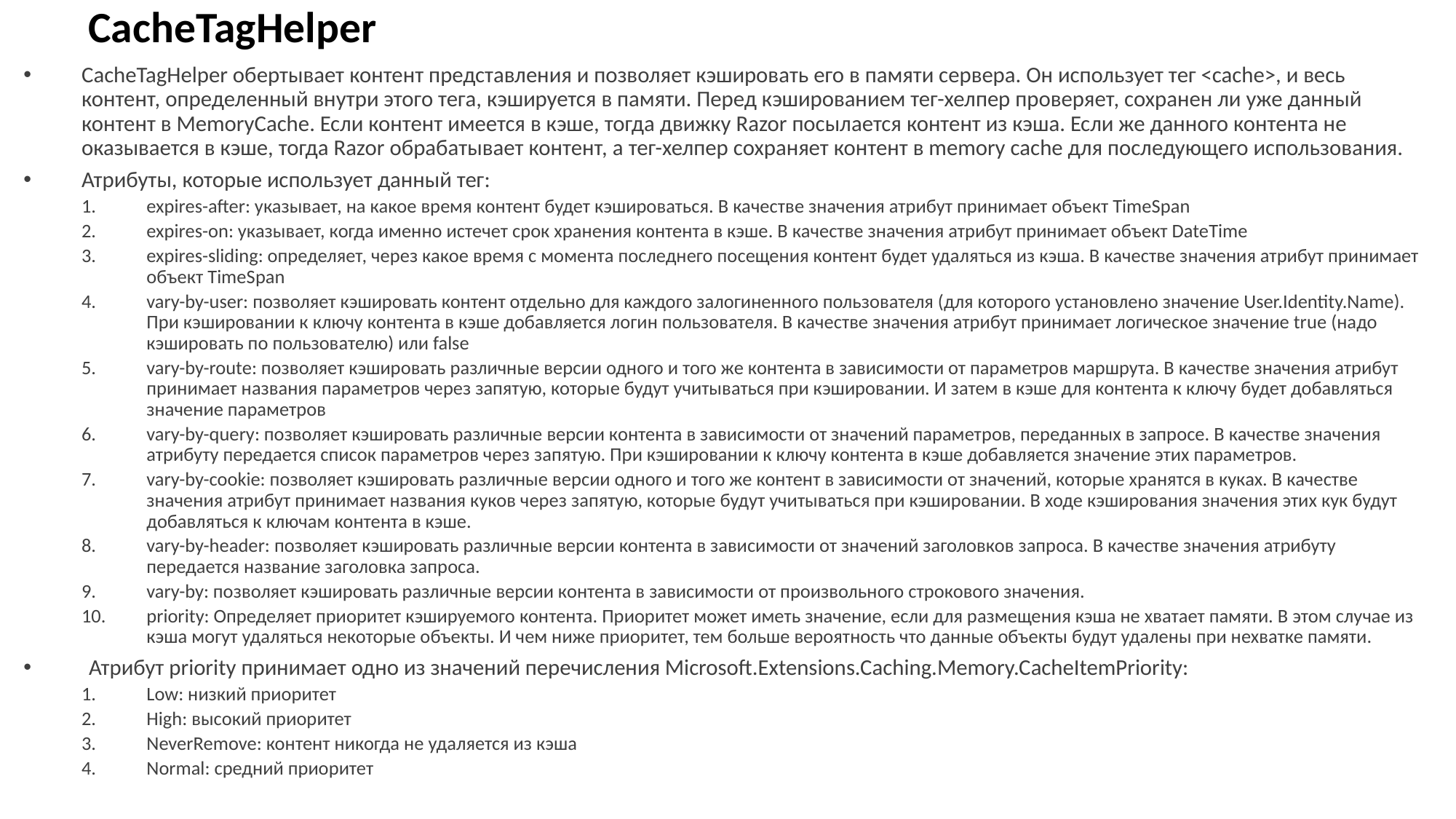

# CacheTagHelper
CacheTagHelper обертывает контент представления и позволяет кэшировать его в памяти сервера. Он использует тег <cache>, и весь контент, определенный внутри этого тега, кэшируется в памяти. Перед кэшированием тег-хелпер проверяет, сохранен ли уже данный контент в MemoryCache. Если контент имеется в кэше, тогда движку Razor посылается контент из кэша. Если же данного контента не оказывается в кэше, тогда Razor обрабатывает контент, а тег-хелпер сохраняет контент в memory cache для последующего использования.
Атрибуты, которые использует данный тег:
expires-after: указывает, на какое время контент будет кэшироваться. В качестве значения атрибут принимает объект TimeSpan
expires-on: указывает, когда именно истечет срок хранения контента в кэше. В качестве значения атрибут принимает объект DateTime
expires-sliding: определяет, через какое время с момента последнего посещения контент будет удаляться из кэша. В качестве значения атрибут принимает объект TimeSpan
vary-by-user: позволяет кэшировать контент отдельно для каждого залогиненного пользователя (для которого установлено значение User.Identity.Name). При кэшировании к ключу контента в кэше добавляется логин пользователя. В качестве значения атрибут принимает логическое значение true (надо кэшировать по пользователю) или false
vary-by-route: позволяет кэшировать различные версии одного и того же контента в зависимости от параметров маршрута. В качестве значения атрибут принимает названия параметров через запятую, которые будут учитываться при кэшировании. И затем в кэше для контента к ключу будет добавляться значение параметров
vary-by-query: позволяет кэшировать различные версии контента в зависимости от значений параметров, переданных в запросе. В качестве значения атрибуту передается список параметров через запятую. При кэшировании к ключу контента в кэше добавляется значение этих параметров.
vary-by-cookie: позволяет кэшировать различные версии одного и того же контент в зависимости от значений, которые хранятся в куках. В качестве значения атрибут принимает названия куков через запятую, которые будут учитываться при кэшировании. В ходе кэширования значения этих кук будут добавляться к ключам контента в кэше.
vary-by-header: позволяет кэшировать различные версии контента в зависимости от значений заголовков запроса. В качестве значения атрибуту передается название заголовка запроса.
vary-by: позволяет кэшировать различные версии контента в зависимости от произвольного строкового значения.
priority: Определяет приоритет кэшируемого контента. Приоритет может иметь значение, если для размещения кэша не хватает памяти. В этом случае из кэша могут удаляться некоторые объекты. И чем ниже приоритет, тем больше вероятность что данные объекты будут удалены при нехватке памяти.
Атрибут priority принимает одно из значений перечисления Microsoft.Extensions.Caching.Memory.CacheItemPriority:
Low: низкий приоритет
High: высокий приоритет
NeverRemove: контент никогда не удаляется из кэша
Normal: средний приоритет